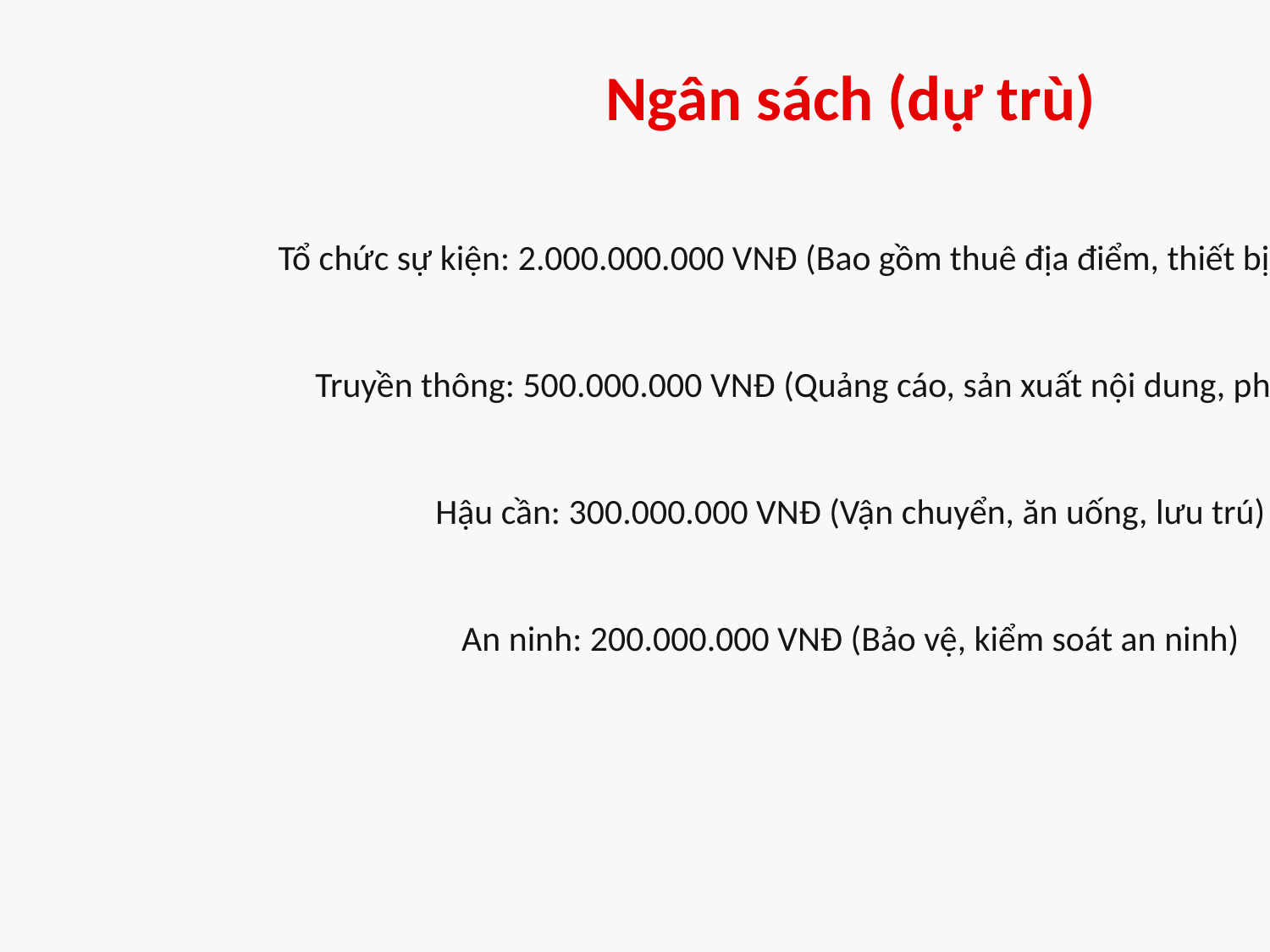

Ngân sách (dự trù)
Tổ chức sự kiện: 2.000.000.000 VNĐ (Bao gồm thuê địa điểm, thiết bị, nhân lực)
Truyền thông: 500.000.000 VNĐ (Quảng cáo, sản xuất nội dung, phát sóng)
Hậu cần: 300.000.000 VNĐ (Vận chuyển, ăn uống, lưu trú)
An ninh: 200.000.000 VNĐ (Bảo vệ, kiểm soát an ninh)